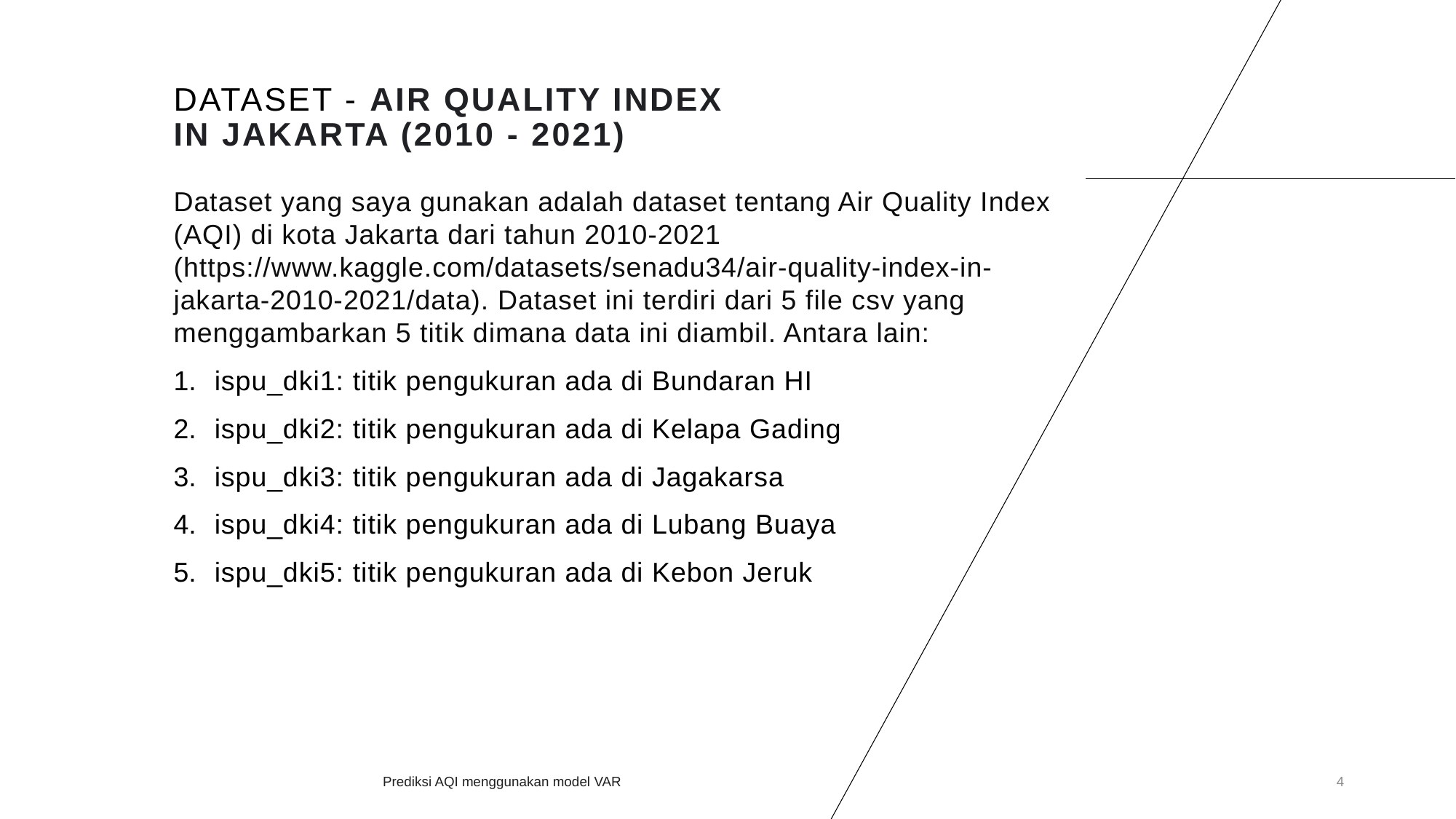

# Dataset - Air Quality Index in Jakarta (2010 - 2021)
Dataset yang saya gunakan adalah dataset tentang Air Quality Index (AQI) di kota Jakarta dari tahun 2010-2021 (https://www.kaggle.com/datasets/senadu34/air-quality-index-in-jakarta-2010-2021/data). Dataset ini terdiri dari 5 file csv yang menggambarkan 5 titik dimana data ini diambil. Antara lain:
ispu_dki1: titik pengukuran ada di Bundaran HI
ispu_dki2: titik pengukuran ada di Kelapa Gading
ispu_dki3: titik pengukuran ada di Jagakarsa
ispu_dki4: titik pengukuran ada di Lubang Buaya
ispu_dki5: titik pengukuran ada di Kebon Jeruk
Prediksi AQI menggunakan model VAR
4